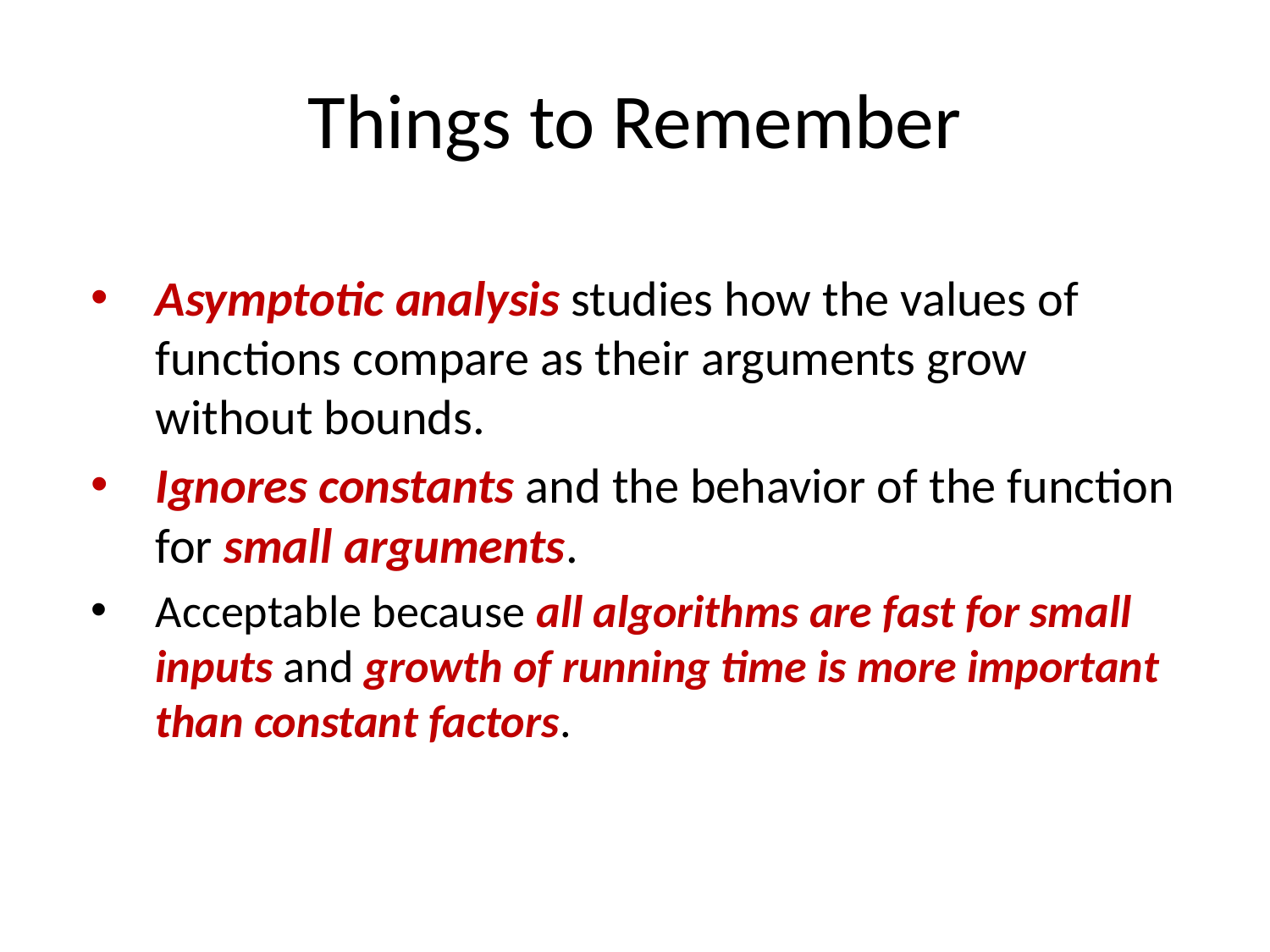

# Things to Remember
Asymptotic analysis studies how the values of functions compare as their arguments grow without bounds.
Ignores constants and the behavior of the function for small arguments.
Acceptable because all algorithms are fast for small inputs and growth of running time is more important than constant factors.